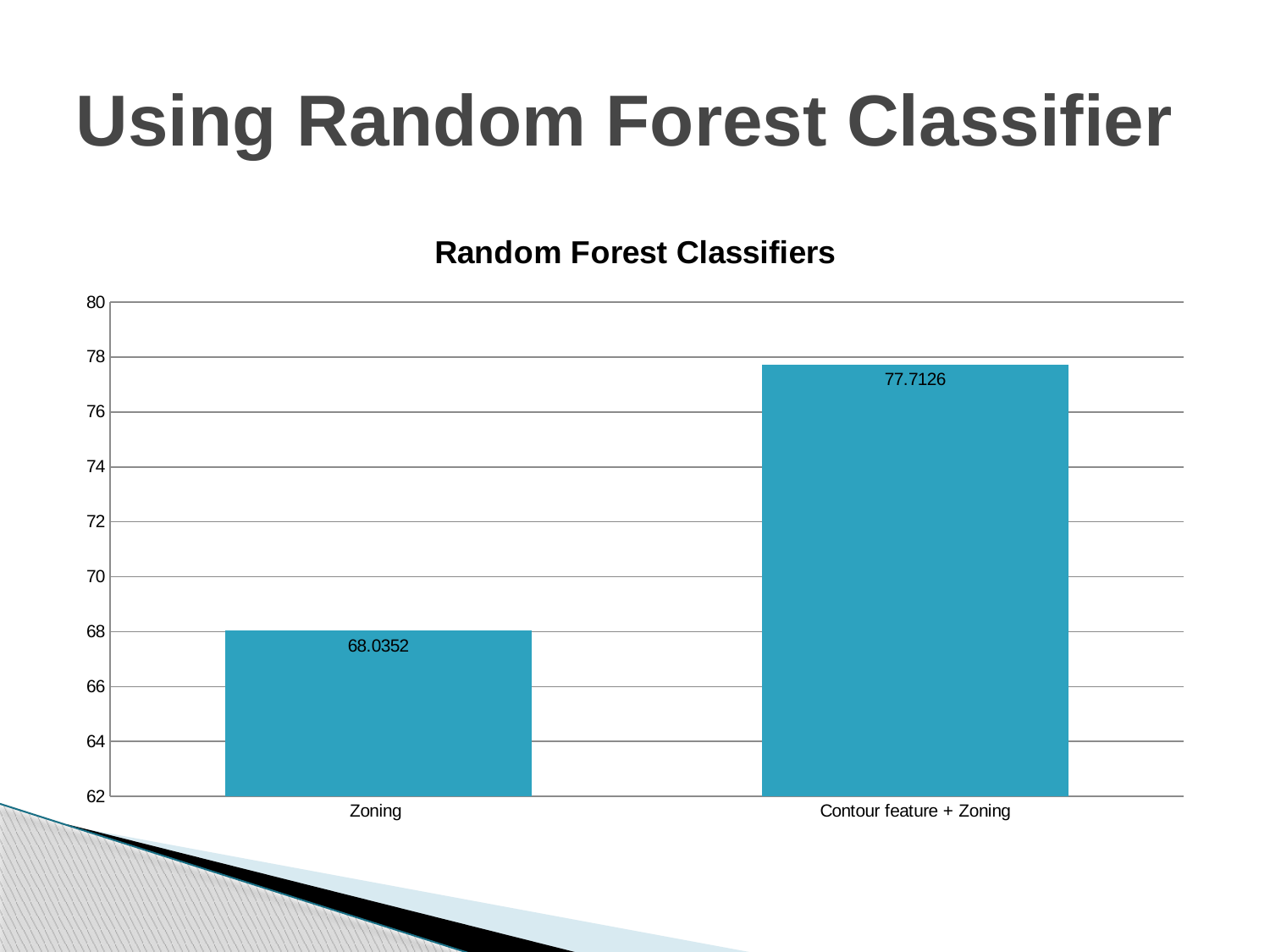

# Using Random Forest Classifier

### Chart: Random Forest Classifiers

| Category | Accuracy |
|---|---|
| Zoning  | 68.0352 |
| Contour feature + Zoning | 77.7126 |